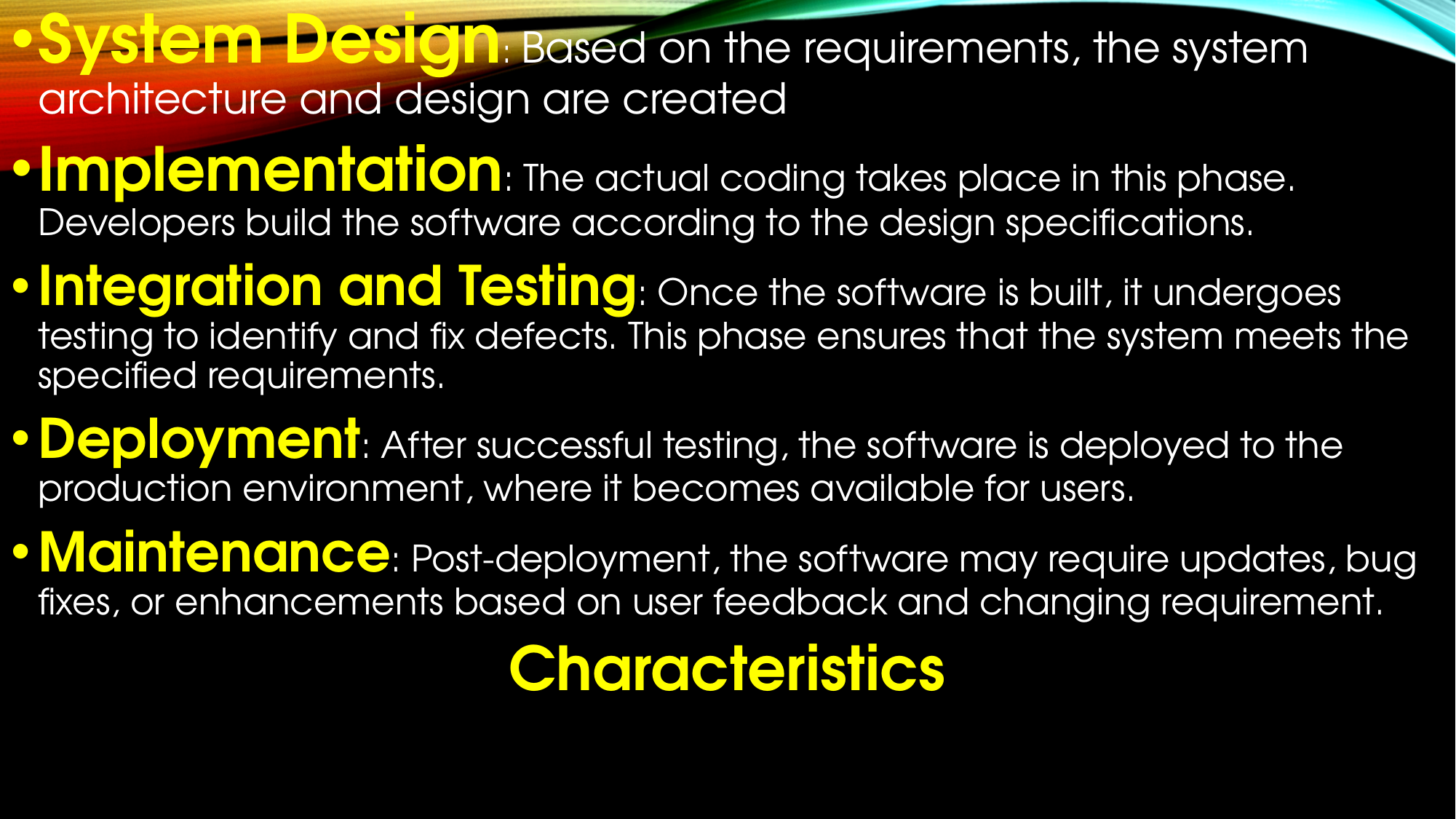

System Design: Based on the requirements, the system architecture and design are created
Implementation: The actual coding takes place in this phase. Developers build the software according to the design specifications.
Integration and Testing: Once the software is built, it undergoes testing to identify and fix defects. This phase ensures that the system meets the specified requirements.
Deployment: After successful testing, the software is deployed to the production environment, where it becomes available for users.
Maintenance: Post-deployment, the software may require updates, bug fixes, or enhancements based on user feedback and changing requirement.
Characteristics